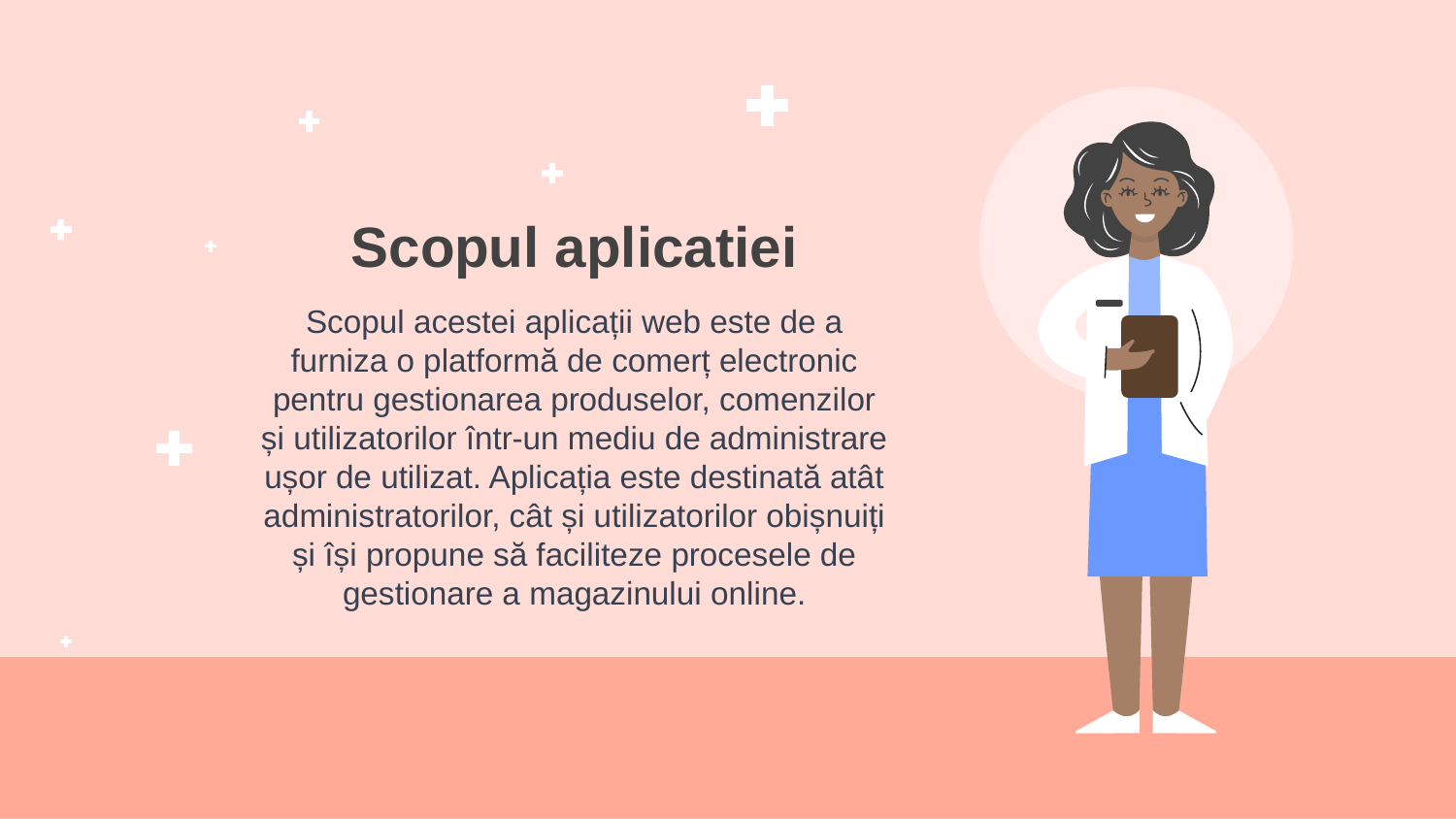

# Scopul aplicatiei
Scopul acestei aplicații web este de a furniza o platformă de comerț electronic pentru gestionarea produselor, comenzilor și utilizatorilor într-un mediu de administrare ușor de utilizat. Aplicația este destinată atât administratorilor, cât și utilizatorilor obișnuiți și își propune să faciliteze procesele de gestionare a magazinului online.